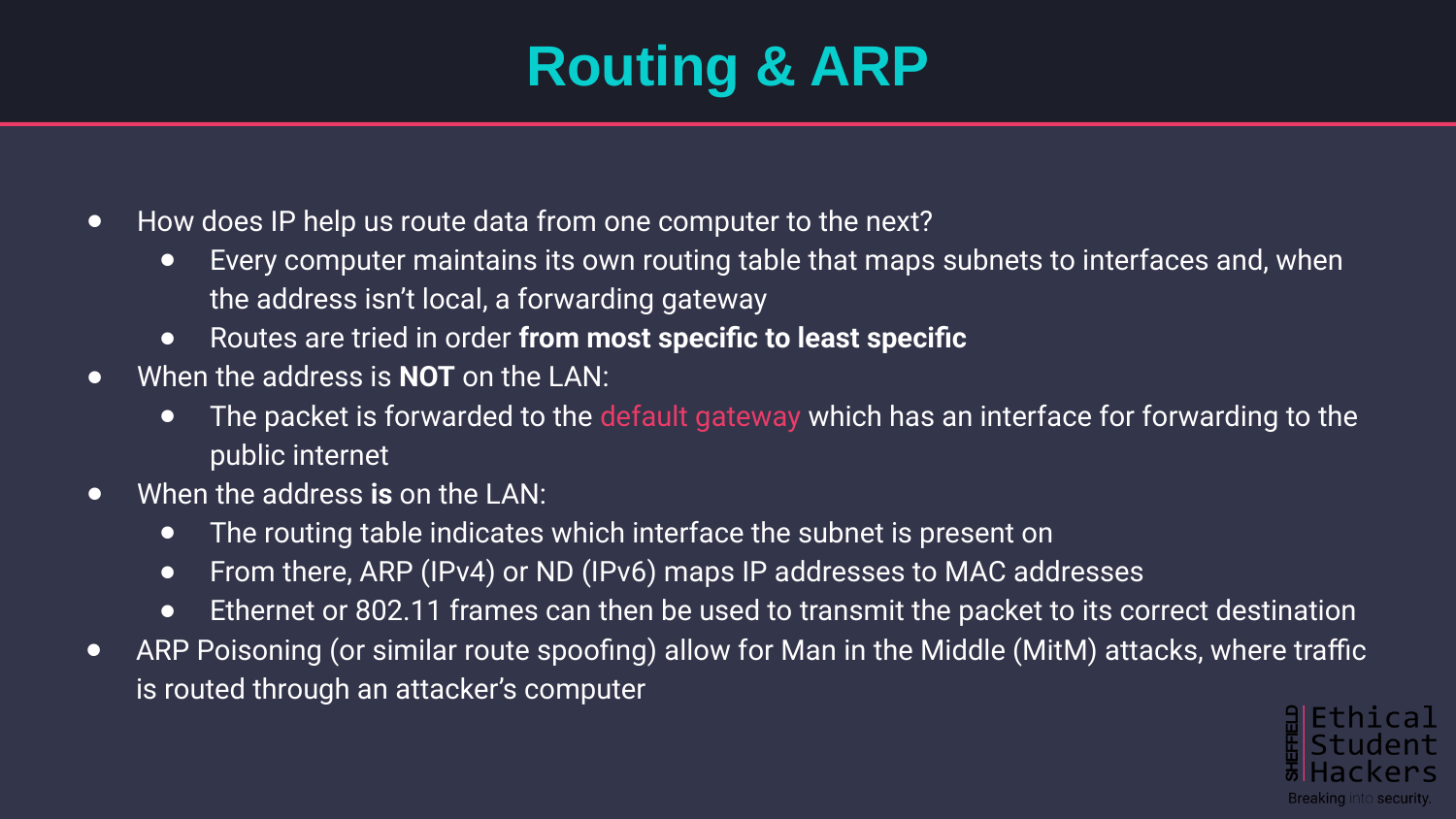

# Routing & ARP
How does IP help us route data from one computer to the next?
Every computer maintains its own routing table that maps subnets to interfaces and, when the address isn’t local, a forwarding gateway
Routes are tried in order from most specific to least specific
When the address is NOT on the LAN:
The packet is forwarded to the default gateway which has an interface for forwarding to the public internet
When the address is on the LAN:
The routing table indicates which interface the subnet is present on
From there, ARP (IPv4) or ND (IPv6) maps IP addresses to MAC addresses
Ethernet or 802.11 frames can then be used to transmit the packet to its correct destination
ARP Poisoning (or similar route spoofing) allow for Man in the Middle (MitM) attacks, where traffic is routed through an attacker’s computer